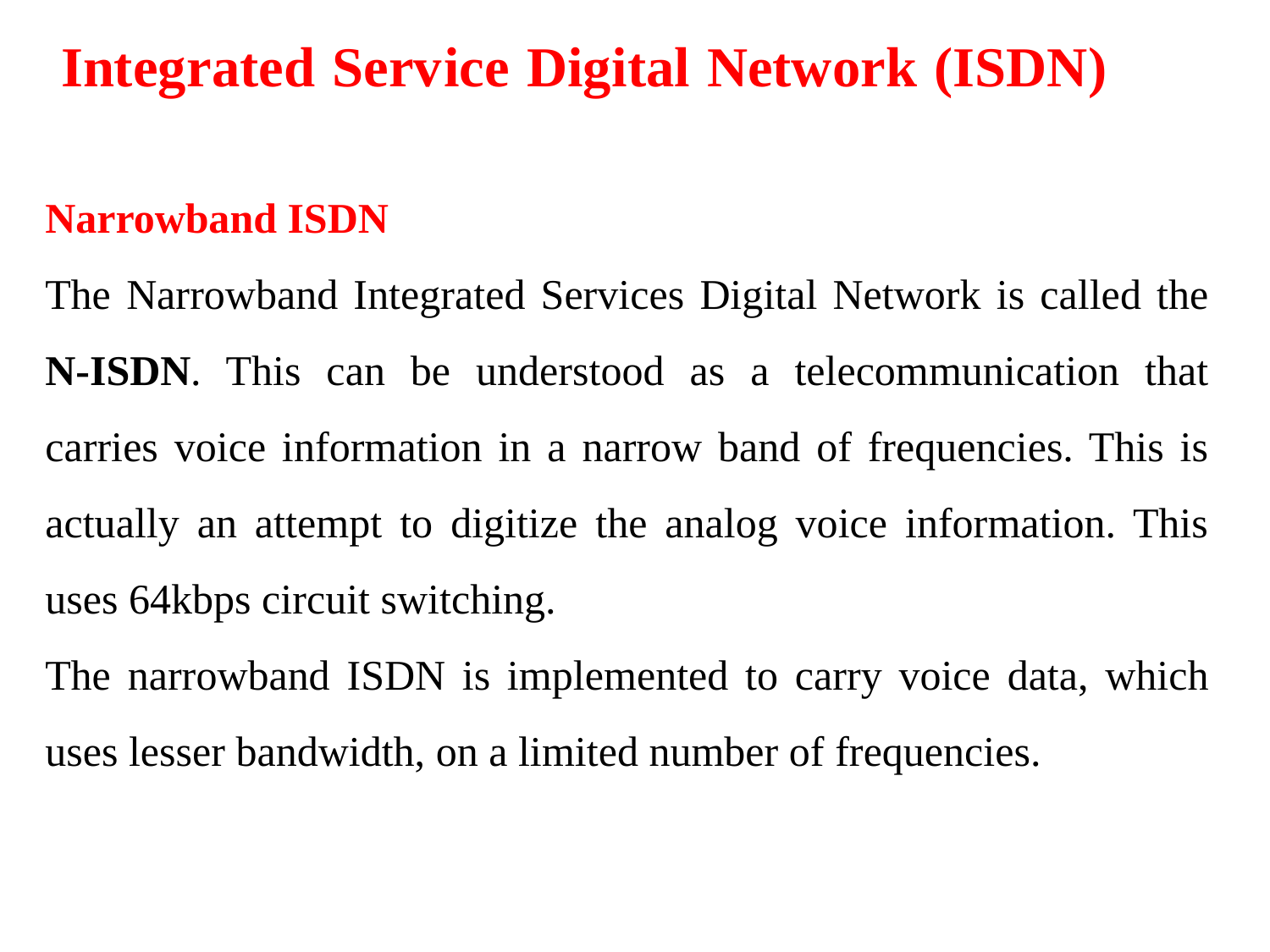

Integrated Service Digital Network (ISDN)

Narrowband ISDN
The Narrowband Integrated Services Digital Network is called the N-ISDN. This can be understood as a telecommunication that carries voice information in a narrow band of frequencies. This is actually an attempt to digitize the analog voice information. This uses 64kbps circuit switching.
The narrowband ISDN is implemented to carry voice data, which uses lesser bandwidth, on a limited number of frequencies.
67